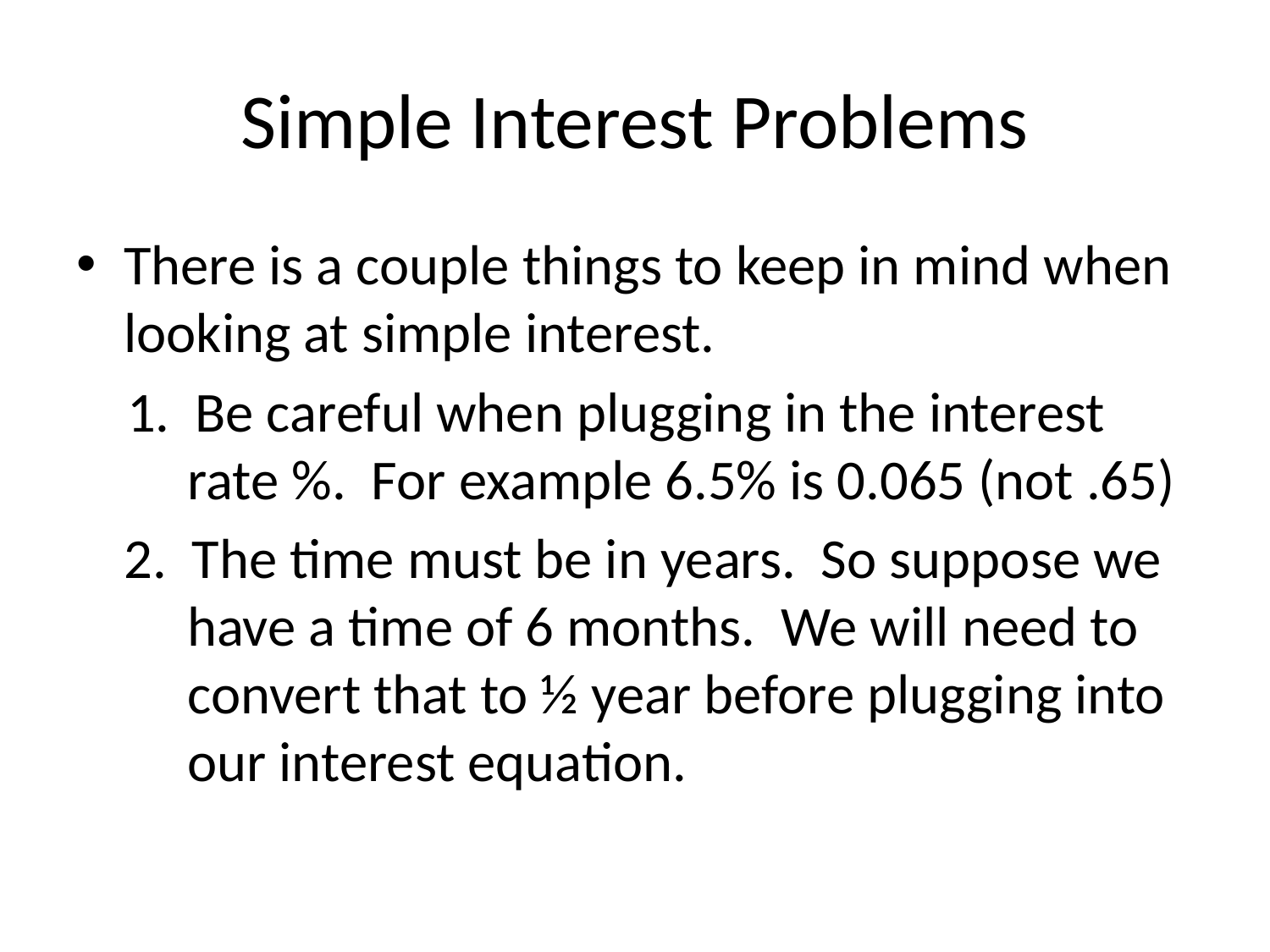

# Simple Interest Problems
There is a couple things to keep in mind when looking at simple interest.
    1.  Be careful when plugging in the interest
     rate %.  For example 6.5% is 0.065 (not .65)
	2.  The time must be in years.  So suppose we
     have a time of 6 months.  We will need to
     convert that to ½ year before plugging into
     our interest equation.